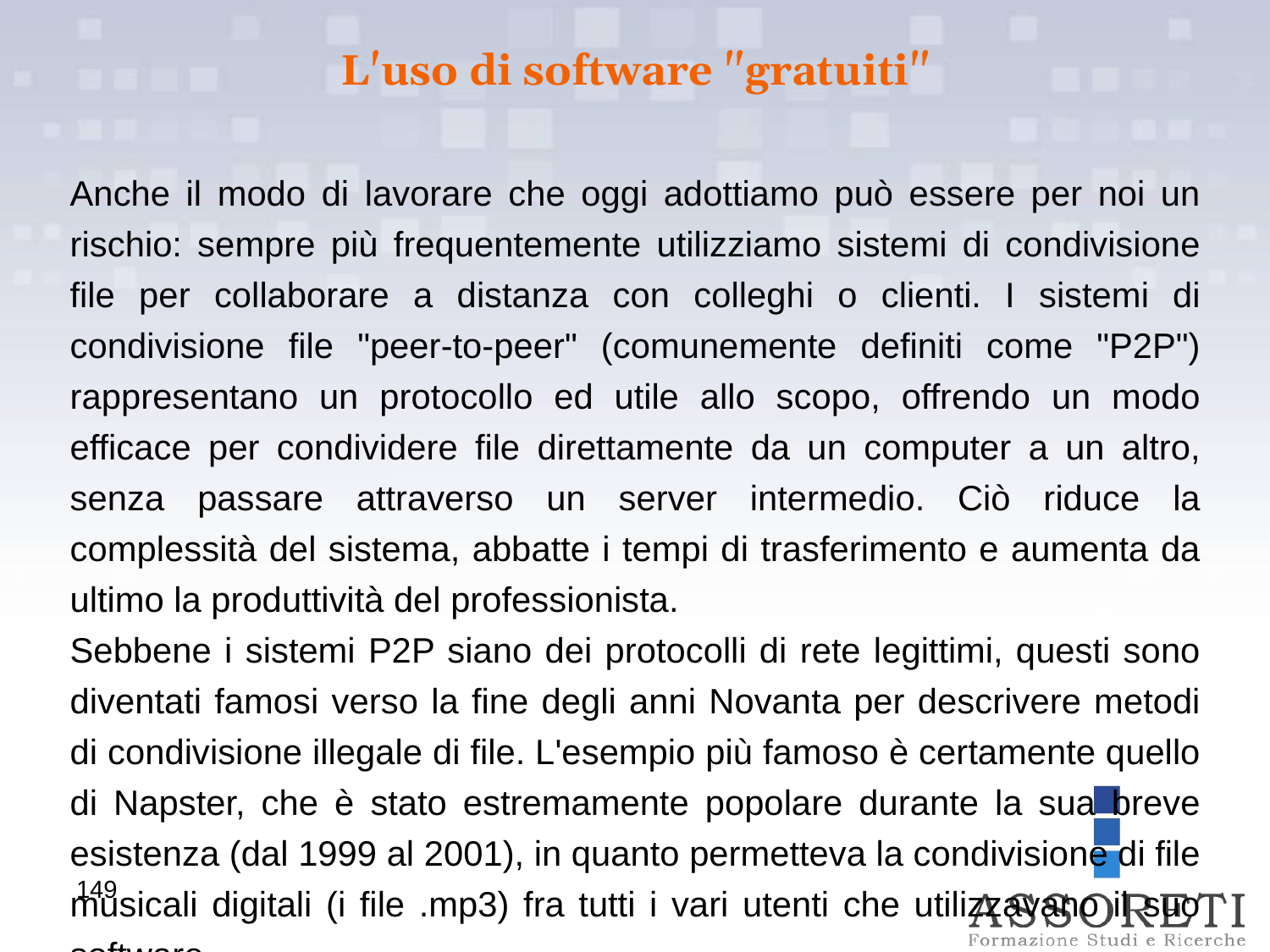

L'uso di software "gratuiti"
Anche il modo di lavorare che oggi adottiamo può essere per noi un rischio: sempre più frequentemente utilizziamo sistemi di condivisione file per collaborare a distanza con colleghi o clienti. I sistemi di condivisione file "peer-to-peer" (comunemente definiti come "P2P") rappresentano un protocollo ed utile allo scopo, offrendo un modo efficace per condividere file direttamente da un computer a un altro, senza passare attraverso un server intermedio. Ciò riduce la complessità del sistema, abbatte i tempi di trasferimento e aumenta da ultimo la produttività del professionista.
Sebbene i sistemi P2P siano dei protocolli di rete legittimi, questi sono diventati famosi verso la fine degli anni Novanta per descrivere metodi di condivisione illegale di file. L'esempio più famoso è certamente quello di Napster, che è stato estremamente popolare durante la sua breve esistenza (dal 1999 al 2001), in quanto permetteva la condivisione di file musicali digitali (i file .mp3) fra tutti i vari utenti che utilizzavano il suo software.
149